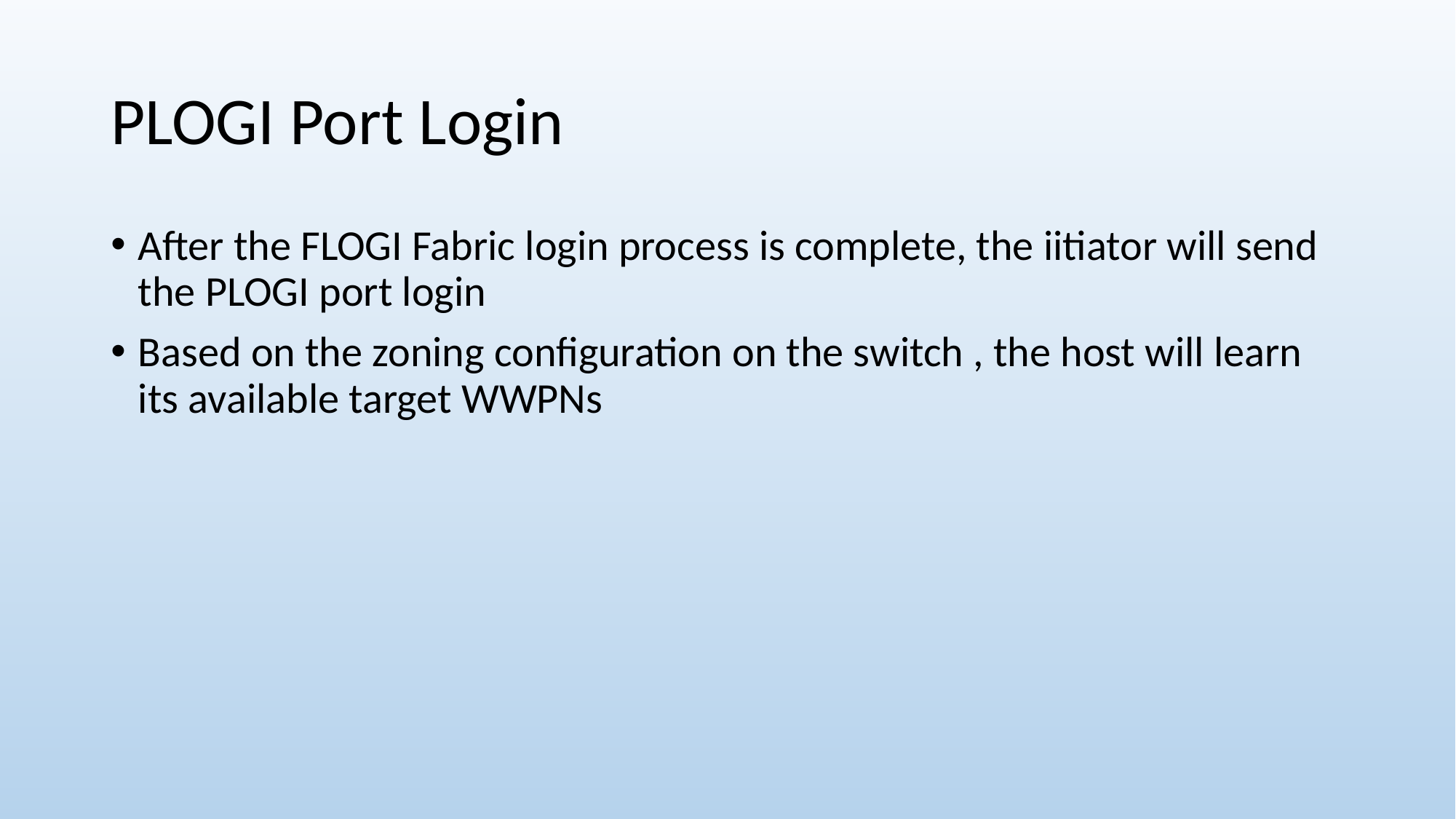

# PLOGI Port Login
After the FLOGI Fabric login process is complete, the iitiator will send the PLOGI port login
Based on the zoning configuration on the switch , the host will learn its available target WWPNs